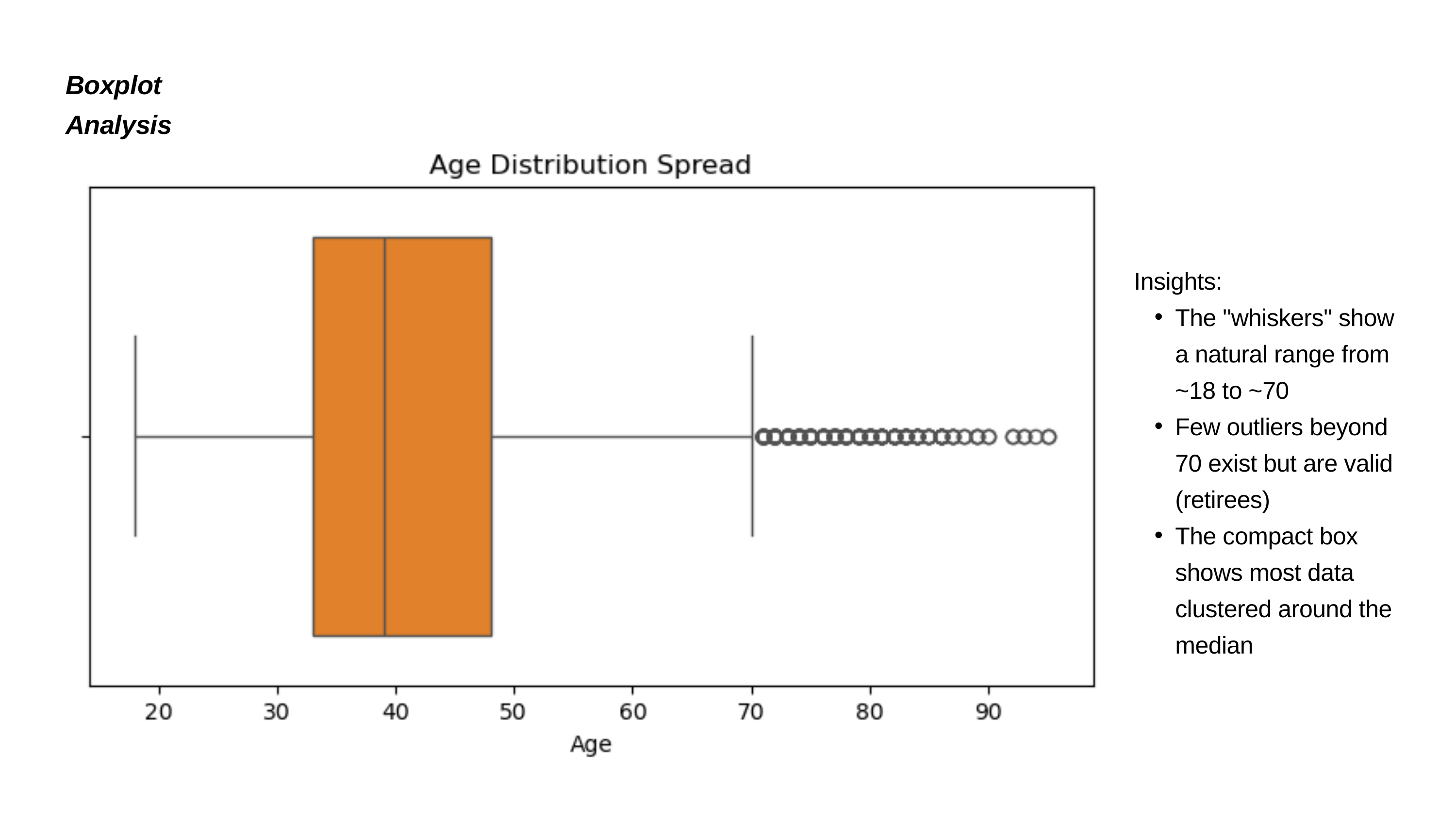

Boxplot Analysis

Insights:
The "whiskers" show a natural range from ~18 to ~70
Few outliers beyond 70 exist but are valid (retirees)
The compact box shows most data clustered around the median